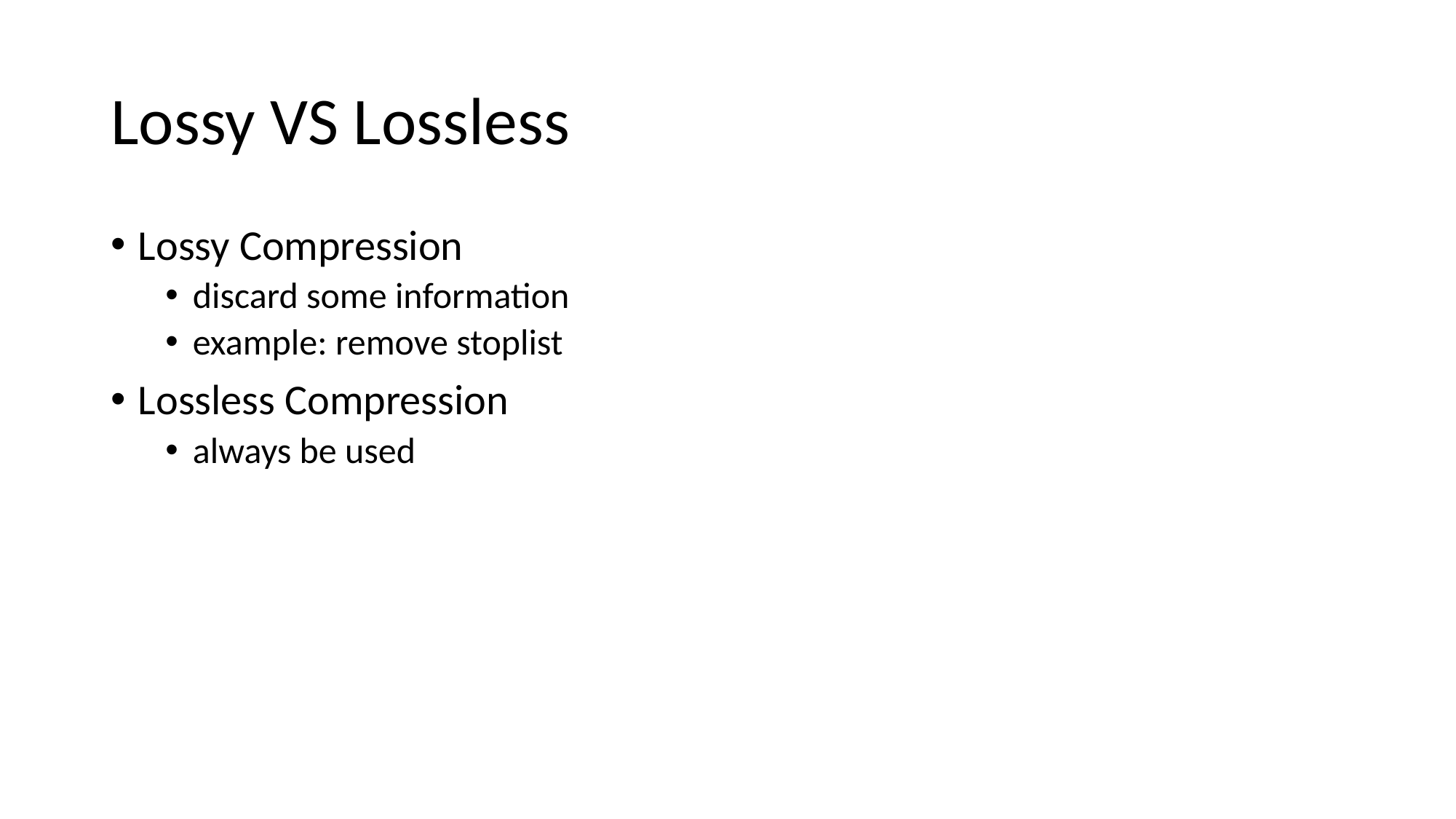

# Lossy VS Lossless
Lossy Compression
discard some information
example: remove stoplist
Lossless Compression
always be used